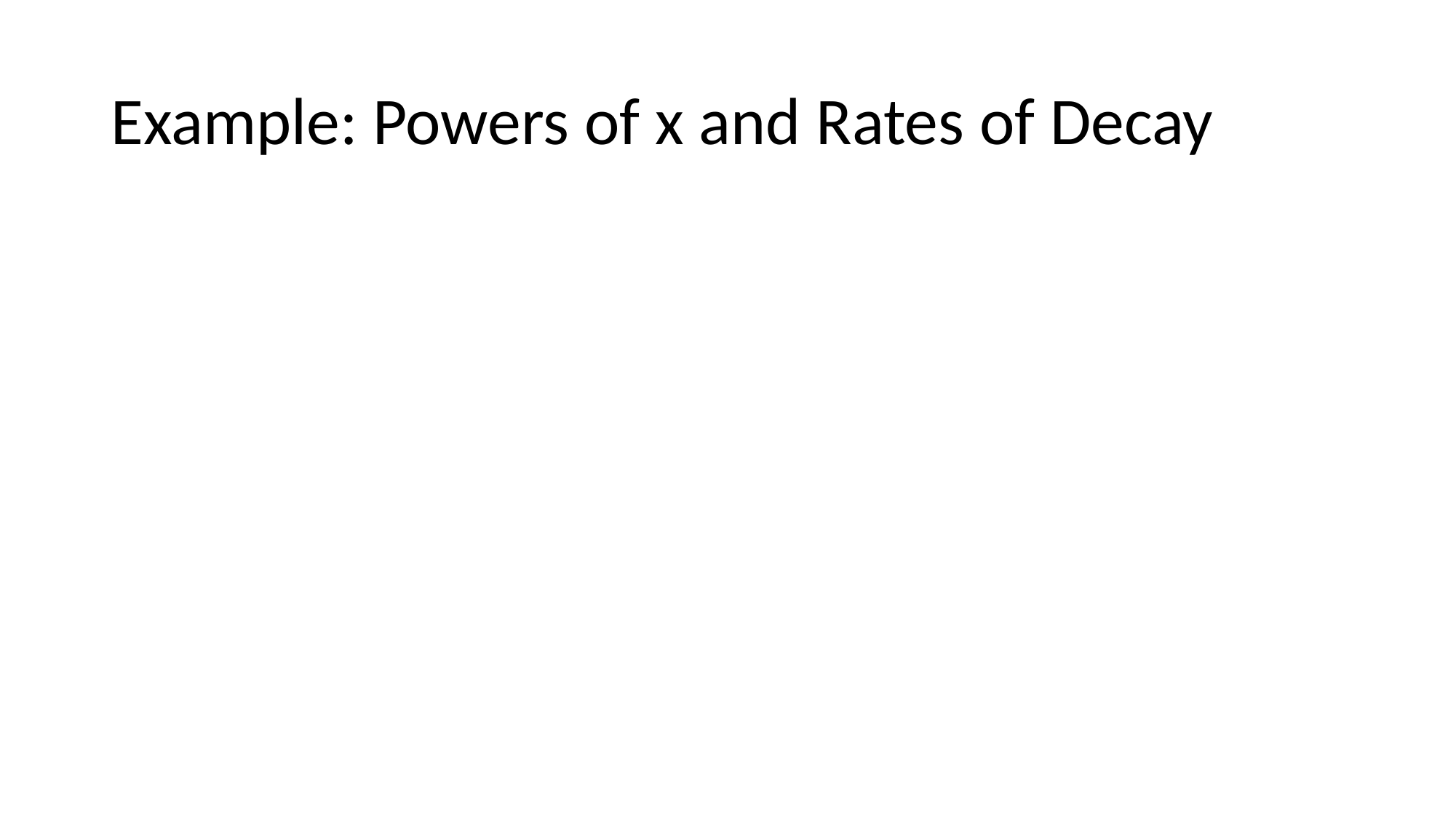

# Example: Powers of x and Rates of Decay